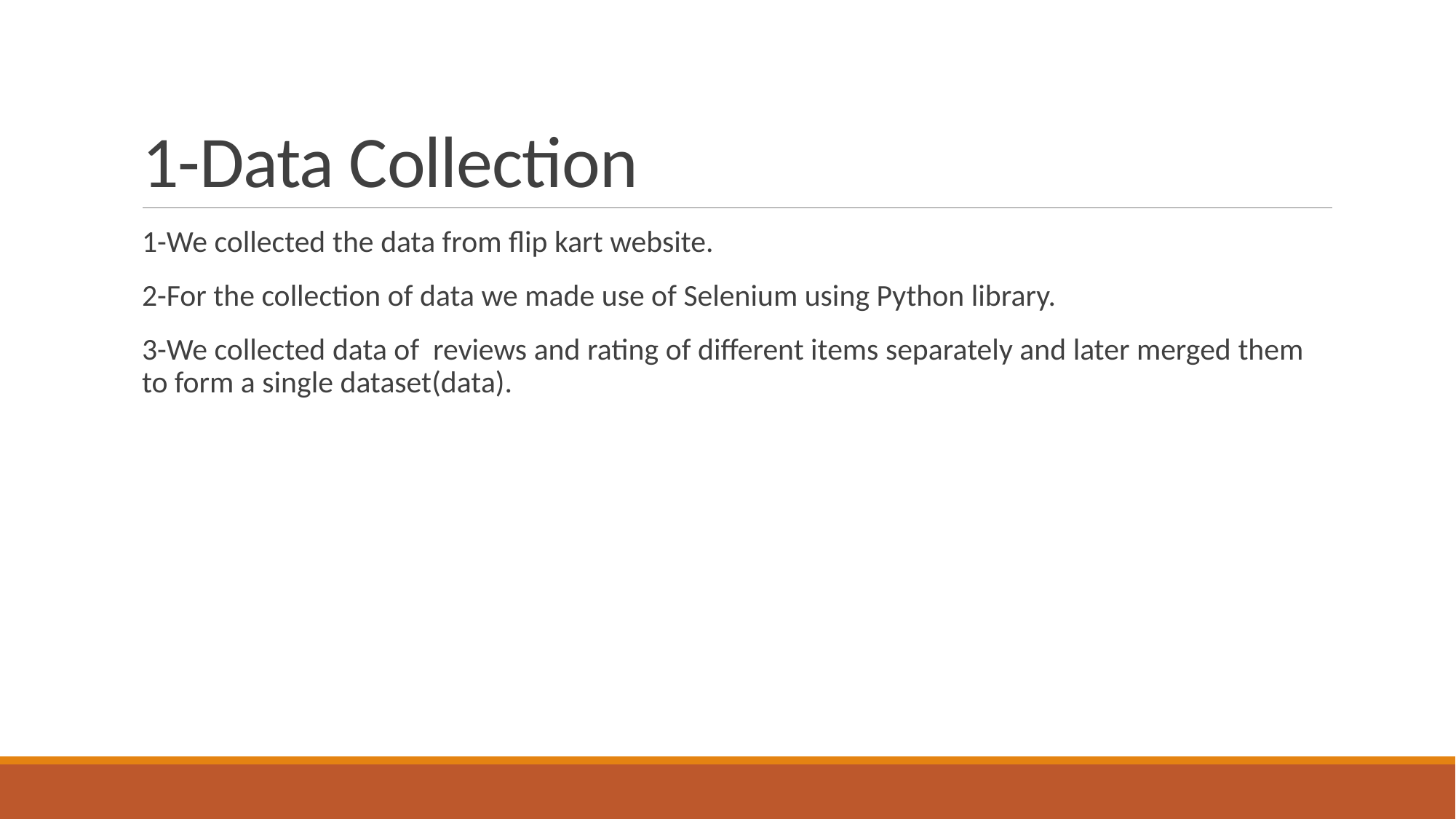

# 1-Data Collection
1-We collected the data from flip kart website.
2-For the collection of data we made use of Selenium using Python library.
3-We collected data of  reviews and rating of different items separately and later merged them to form a single dataset(data).